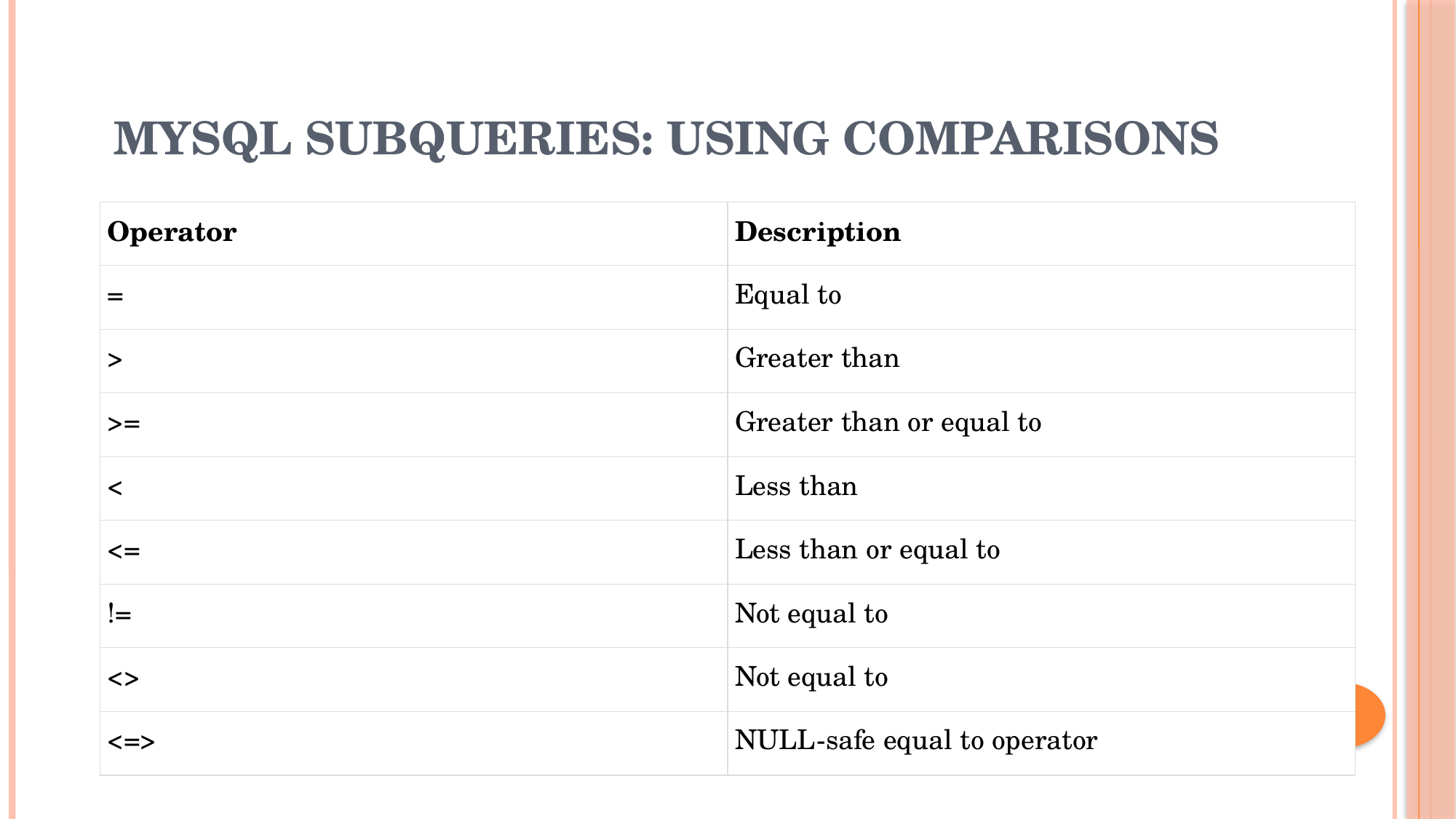

# MySQL Subqueries: Using Comparisons
| Operator | Description |
| --- | --- |
| = | Equal to |
| > | Greater than |
| >= | Greater than or equal to |
| < | Less than |
| <= | Less than or equal to |
| != | Not equal to |
| <> | Not equal to |
| <=> | NULL-safe equal to operator |